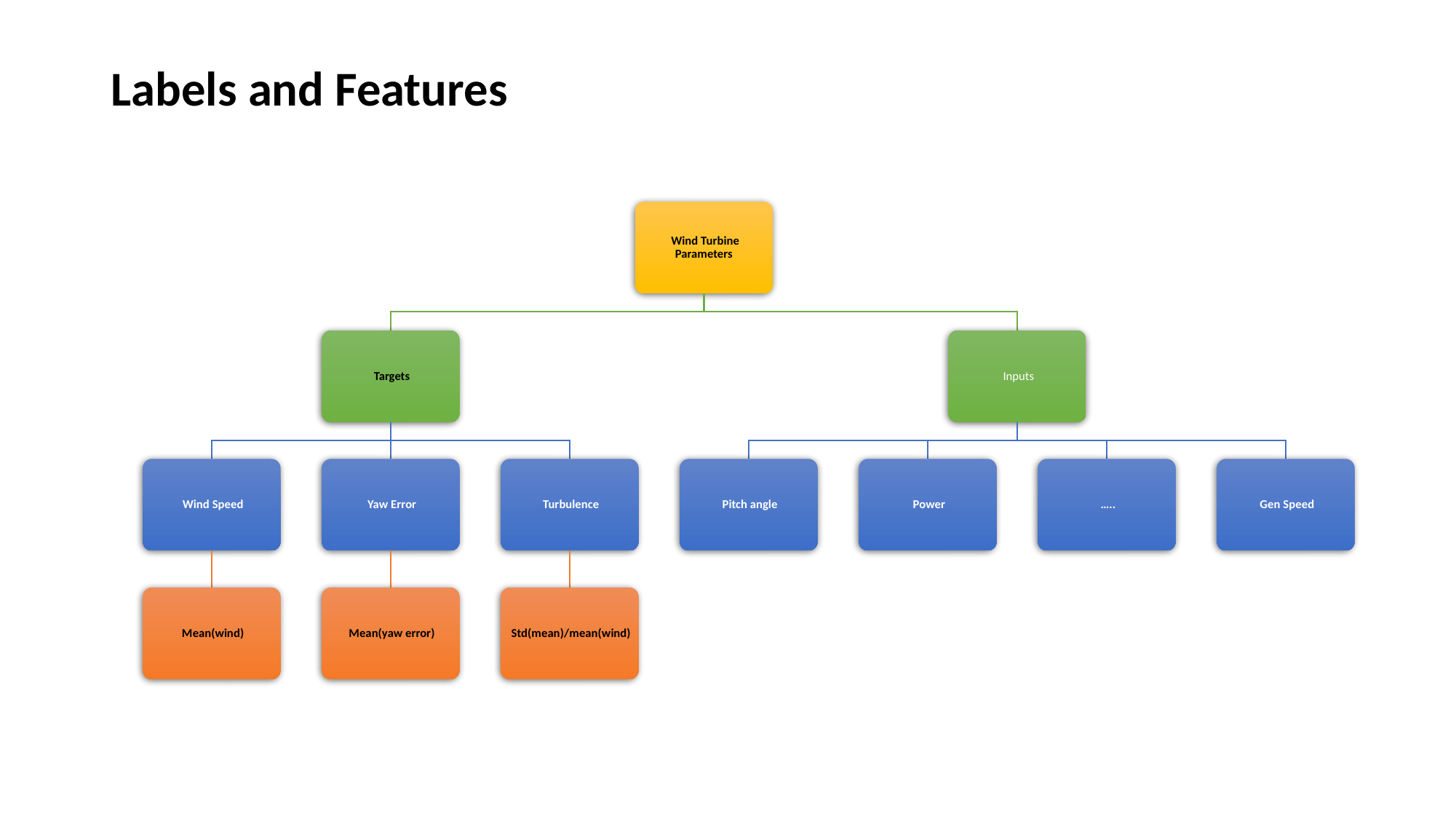

# Labels and Features
Wind Turbine Parameters
Targets
Wind Speed
Mean(wind)
Yaw Error
Mean(yaw error)
Turbulence
Std(mean)/mean(wind)
Inputs
Pitch angle
Power
…..
Gen Speed